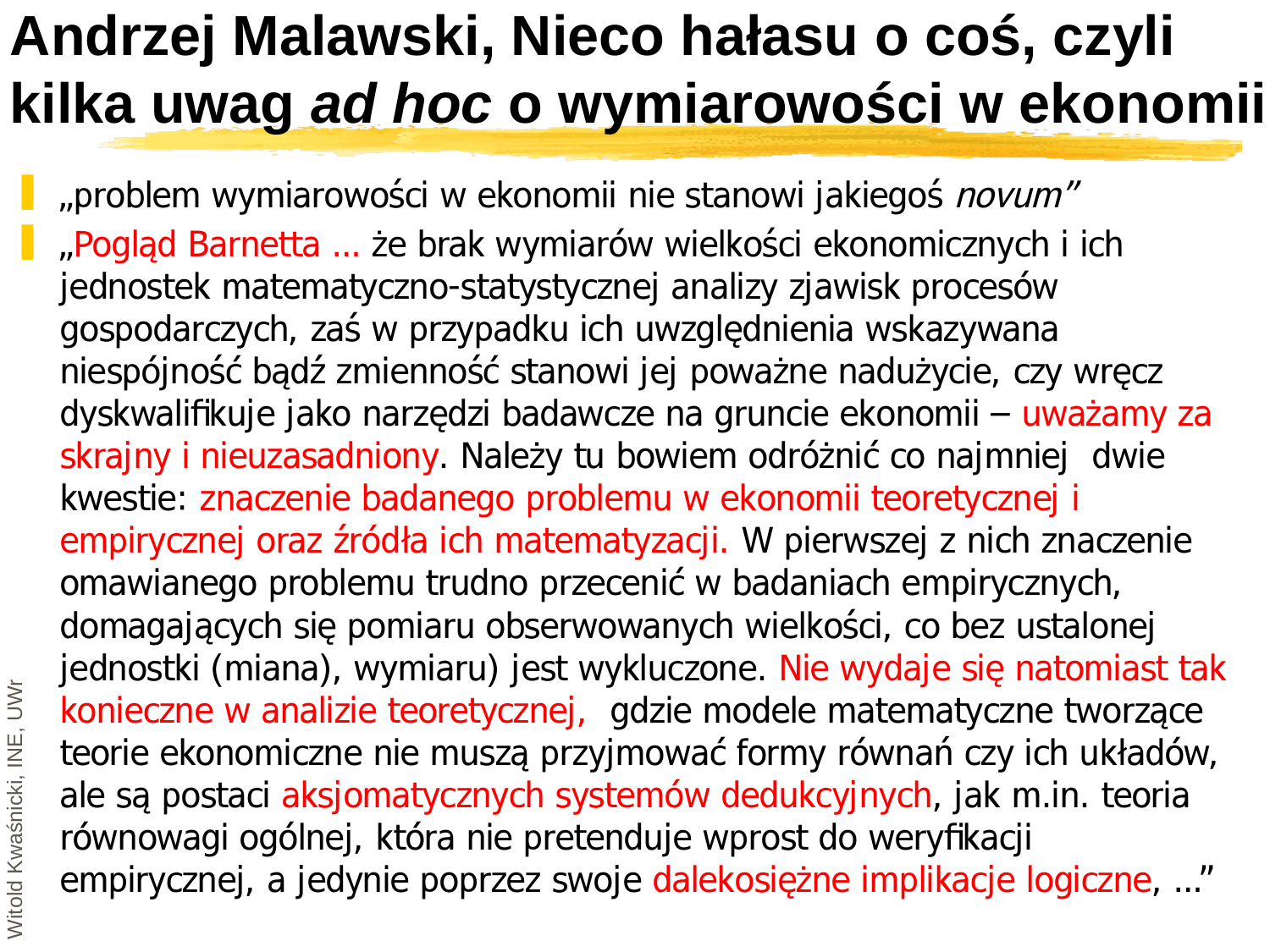

# Andrzej Malawski, Nieco hałasu o coś, czyli kilka uwag ad hoc o wymiarowości w ekonomii
„problem wymiarowości w ekonomii nie stanowi jakiegoś novum”
„Pogląd Barnetta … że brak wymiarów wielkości ekonomicznych i ich jednostek matematyczno-statystycznej analizy zjawisk procesów gospodarczych, zaś w przypadku ich uwzględnienia wskazywana niespójność bądź zmienność stanowi jej poważne nadużycie, czy wręcz dyskwalifikuje jako narzędzi badawcze na gruncie ekonomii – uważamy za skrajny i nieuzasadniony. Należy tu bowiem odróżnić co najmniej  dwie kwestie: znaczenie badanego problemu w ekonomii teoretycznej i empirycznej oraz źródła ich matematyzacji. W pierwszej z nich znaczenie omawianego problemu trudno przecenić w badaniach empirycznych, domagających się pomiaru obserwowanych wielkości, co bez ustalonej jednostki (miana), wymiaru) jest wykluczone. Nie wydaje się natomiast tak konieczne w analizie teoretycznej,  gdzie modele matematyczne tworzące teorie ekonomiczne nie muszą przyjmować formy równań czy ich układów, ale są postaci aksjomatycznych systemów dedukcyjnych, jak m.in. teoria równowagi ogólnej, która nie pretenduje wprost do weryfikacji empirycznej, a jedynie poprzez swoje dalekosiężne implikacje logiczne, …”

Witold Kwaśnicki, INE, UWr